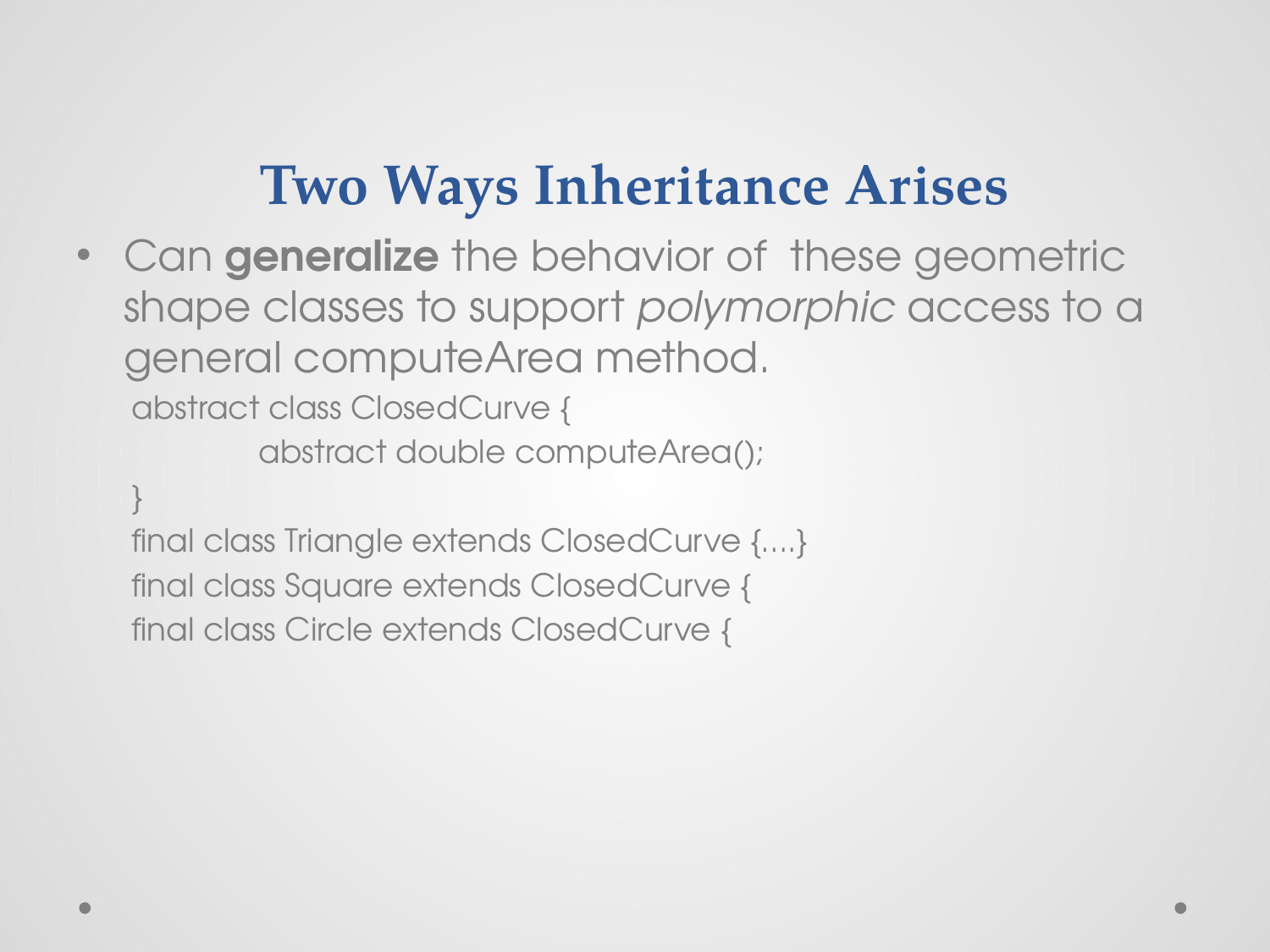

# Two Ways Inheritance Arises
Can generalize the behavior of  these geometric shape classes to support polymorphic access to a general computeArea method.
abstract class ClosedCurve {
	abstract double computeArea();
}
final class Triangle extends ClosedCurve {….}
final class Square extends ClosedCurve {
final class Circle extends ClosedCurve {